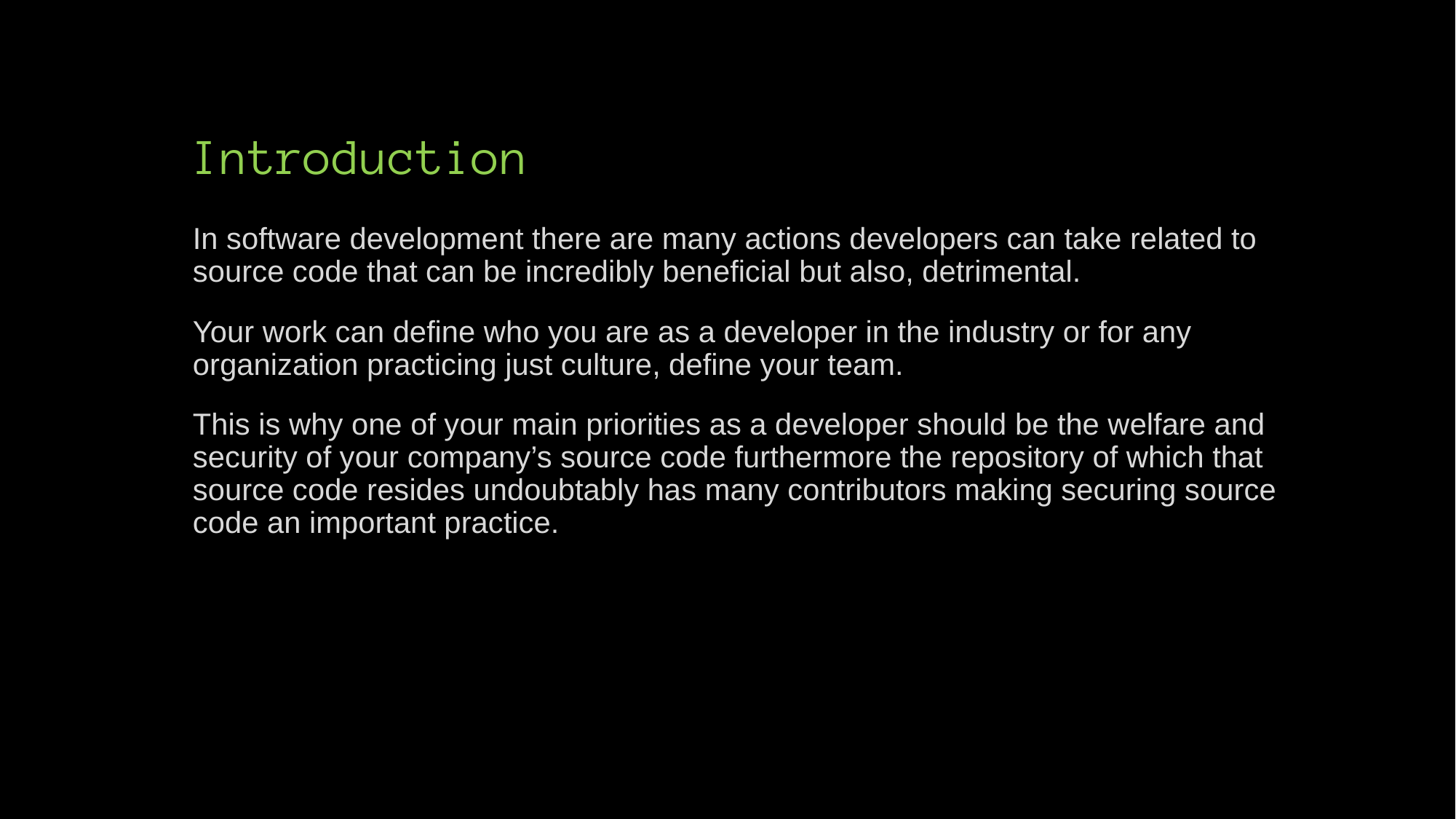

# Introduction
In software development there are many actions developers can take related to source code that can be incredibly beneficial but also, detrimental.
Your work can define who you are as a developer in the industry or for any organization practicing just culture, define your team.
This is why one of your main priorities as a developer should be the welfare and security of your company’s source code furthermore the repository of which that source code resides undoubtably has many contributors making securing source code an important practice.